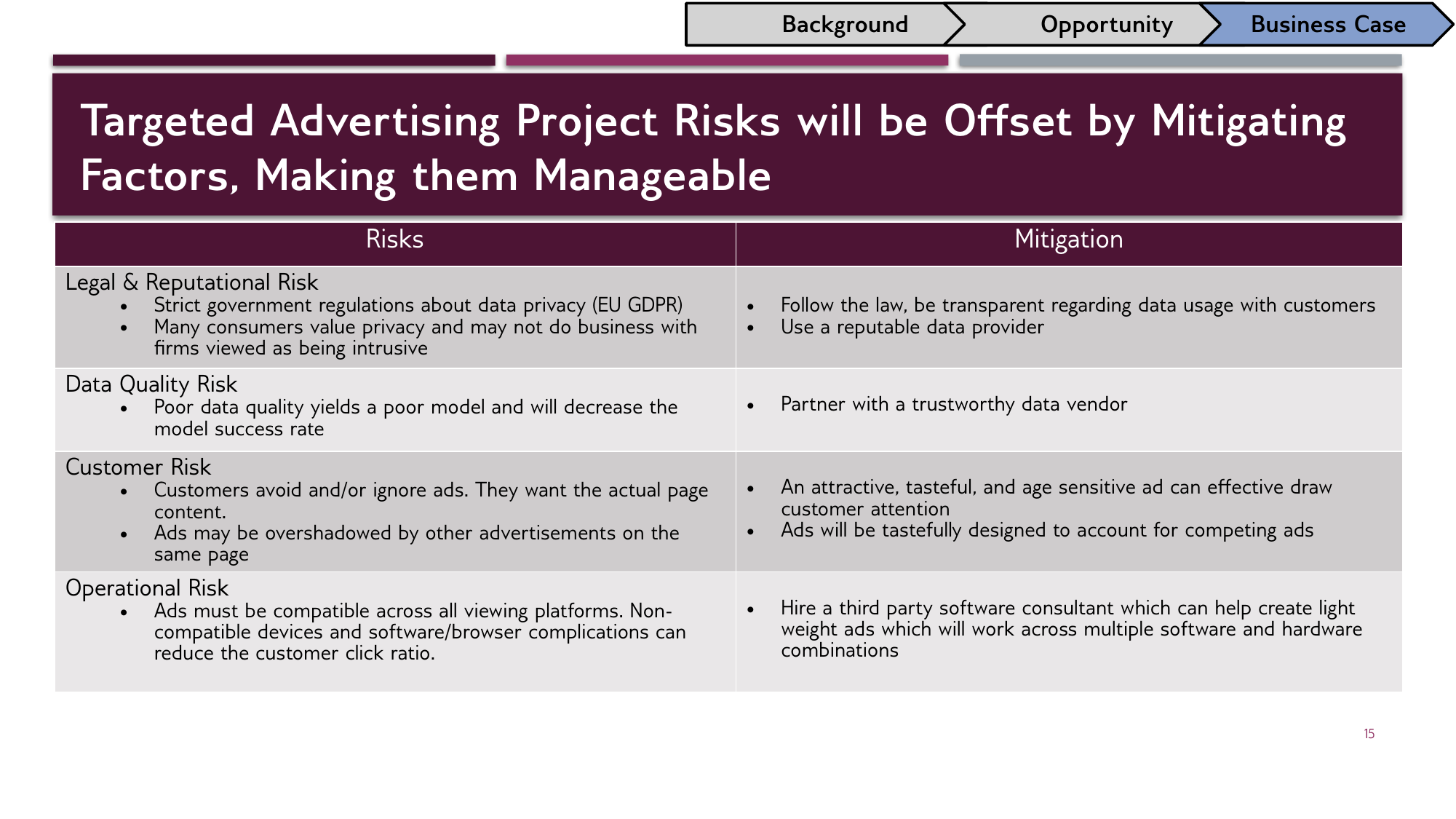

Background
Opportunity
Business Case
# Targeted Advertising Project Risks will be Offset by Mitigating Factors, Making them Manageable
| Risks | Mitigation |
| --- | --- |
| Legal & Reputational Risk Strict government regulations about data privacy (EU GDPR) Many consumers value privacy and may not do business with firms viewed as being intrusive | Follow the law, be transparent regarding data usage with customers Use a reputable data provider |
| Data Quality Risk Poor data quality yields a poor model and will decrease the model success rate | Partner with a trustworthy data vendor |
| Customer Risk Customers avoid and/or ignore ads. They want the actual page content. Ads may be overshadowed by other advertisements on the same page | An attractive, tasteful, and age sensitive ad can effective draw customer attention Ads will be tastefully designed to account for competing ads |
| Operational Risk Ads must be compatible across all viewing platforms. Non-compatible devices and software/browser complications can reduce the customer click ratio. | Hire a third party software consultant which can help create light weight ads which will work across multiple software and hardware combinations |
15